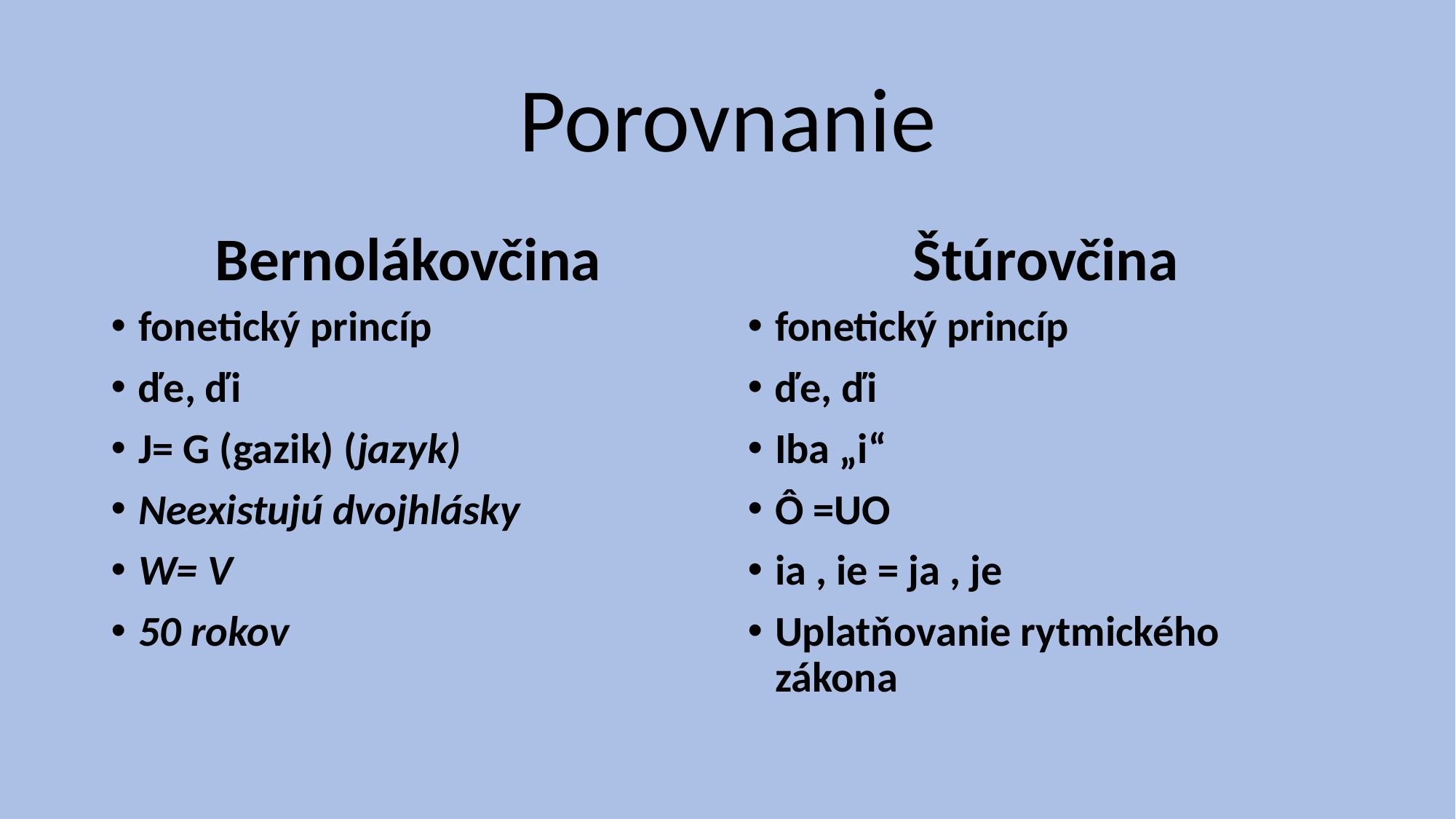

# Porovnanie
Bernolákovčina
Štúrovčina
fonetický princíp
ďe, ďi
J= G (gazik) (jazyk)
Neexistujú dvojhlásky
W= V
50 rokov

fonetický princíp
ďe, ďi
Iba „i“
Ô =UO
ia , ie = ja , je
Uplatňovanie rytmického zákona